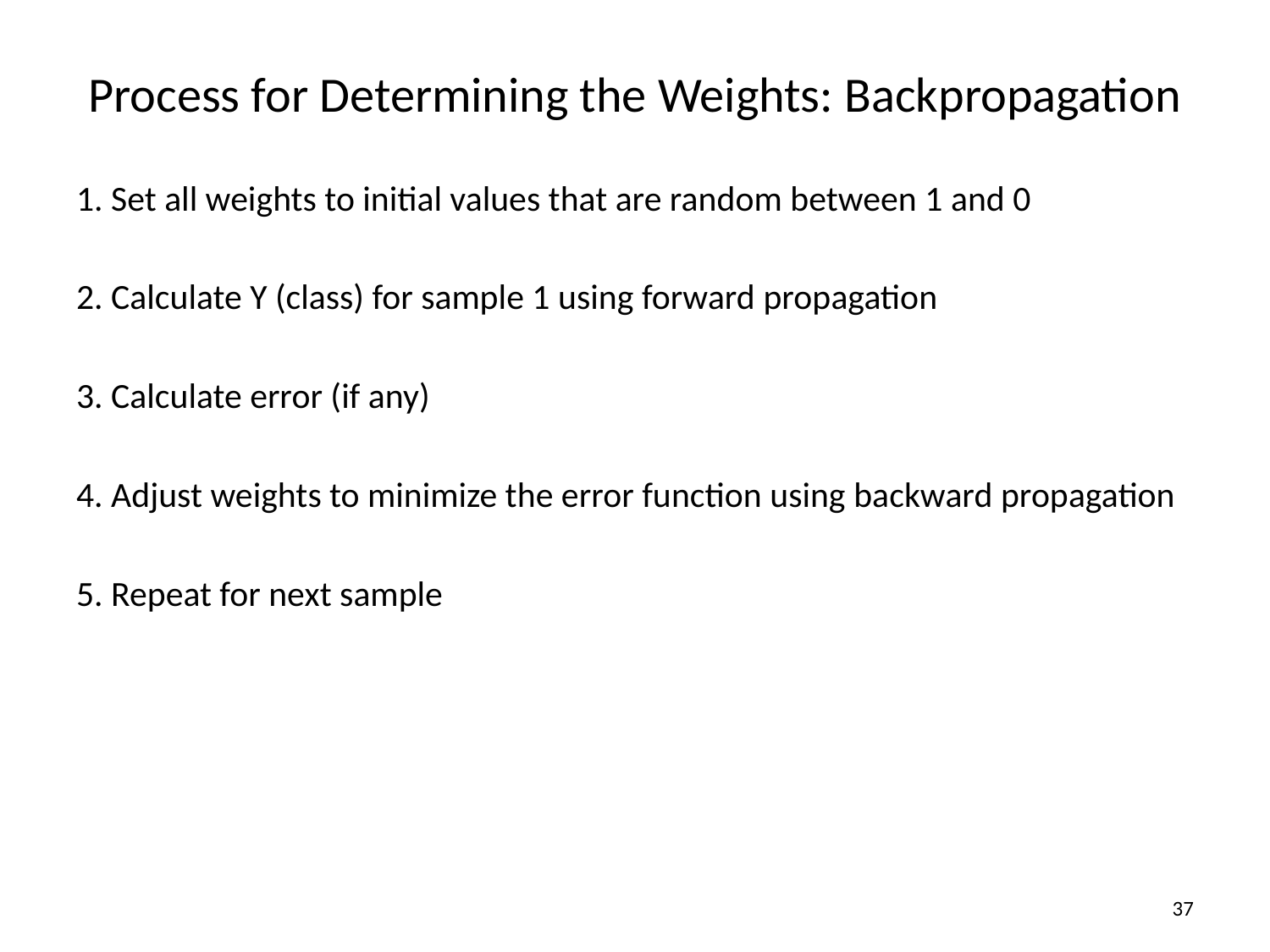

# Process for Determining the Weights: Backpropagation
1. Set all weights to initial values that are random between 1 and 0

2. Calculate Y (class) for sample 1 using forward propagation

3. Calculate error (if any)

4. Adjust weights to minimize the error function using backward propagation

5. Repeat for next sample

37